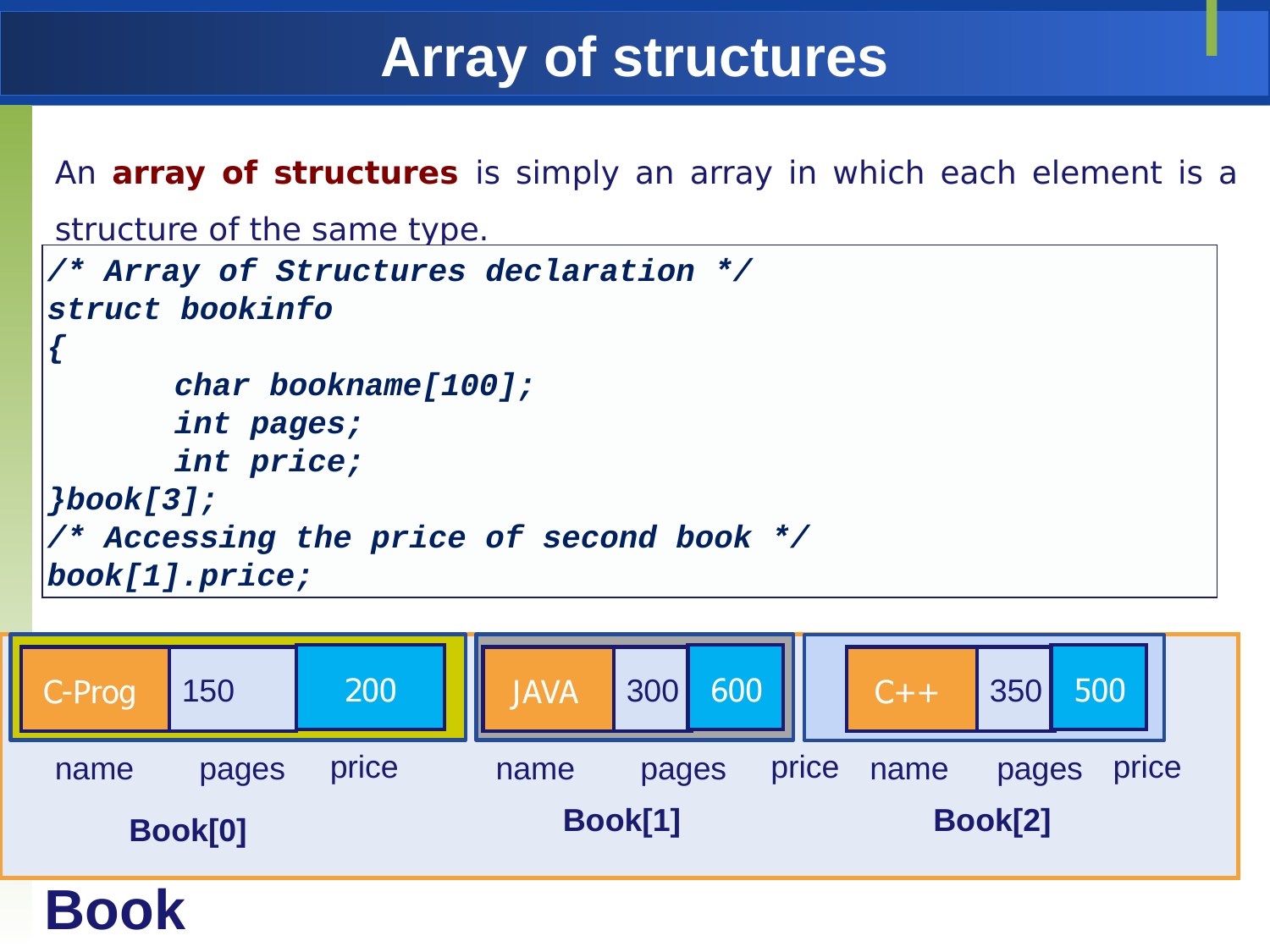

# Array of structures
An array of structures is simply an array in which each element is a structure of the same type.
/* Array of Structures declaration */
struct bookinfo
{
	char bookname[100];
	int pages;
	int price;
}book[3];
/* Accessing the price of second book */
book[1].price;

200

600

500

C-Prog
150

JAVA
300

C++
350
price
price
price
name
pages
name
pages
name
pages
Book[1]
Book[2]
Book[0]
Book